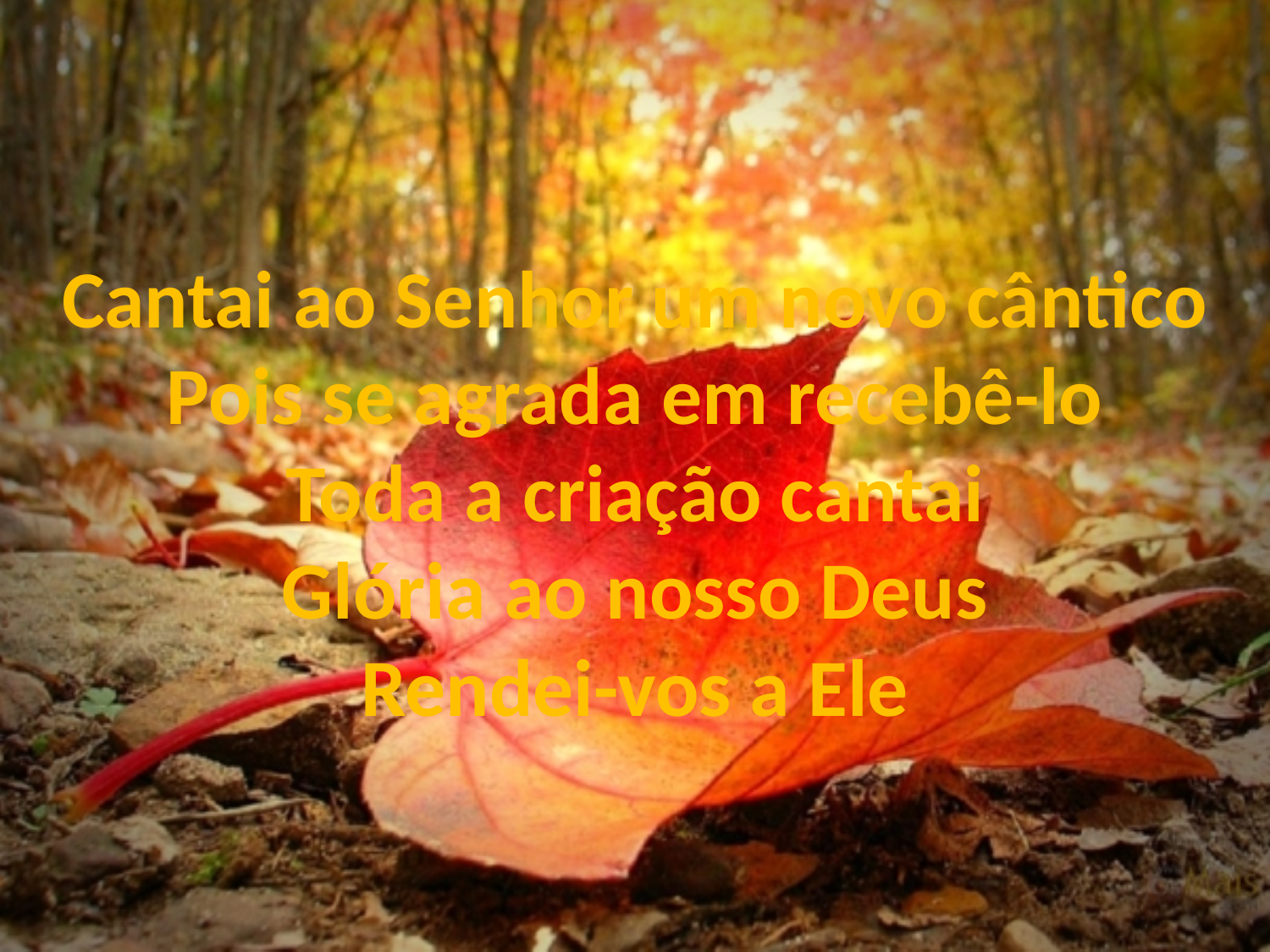

Cantai ao Senhor um novo cântico
Pois se agrada em recebê-lo
Toda a criação cantai
Glória ao nosso Deus
Rendei-vos a Ele